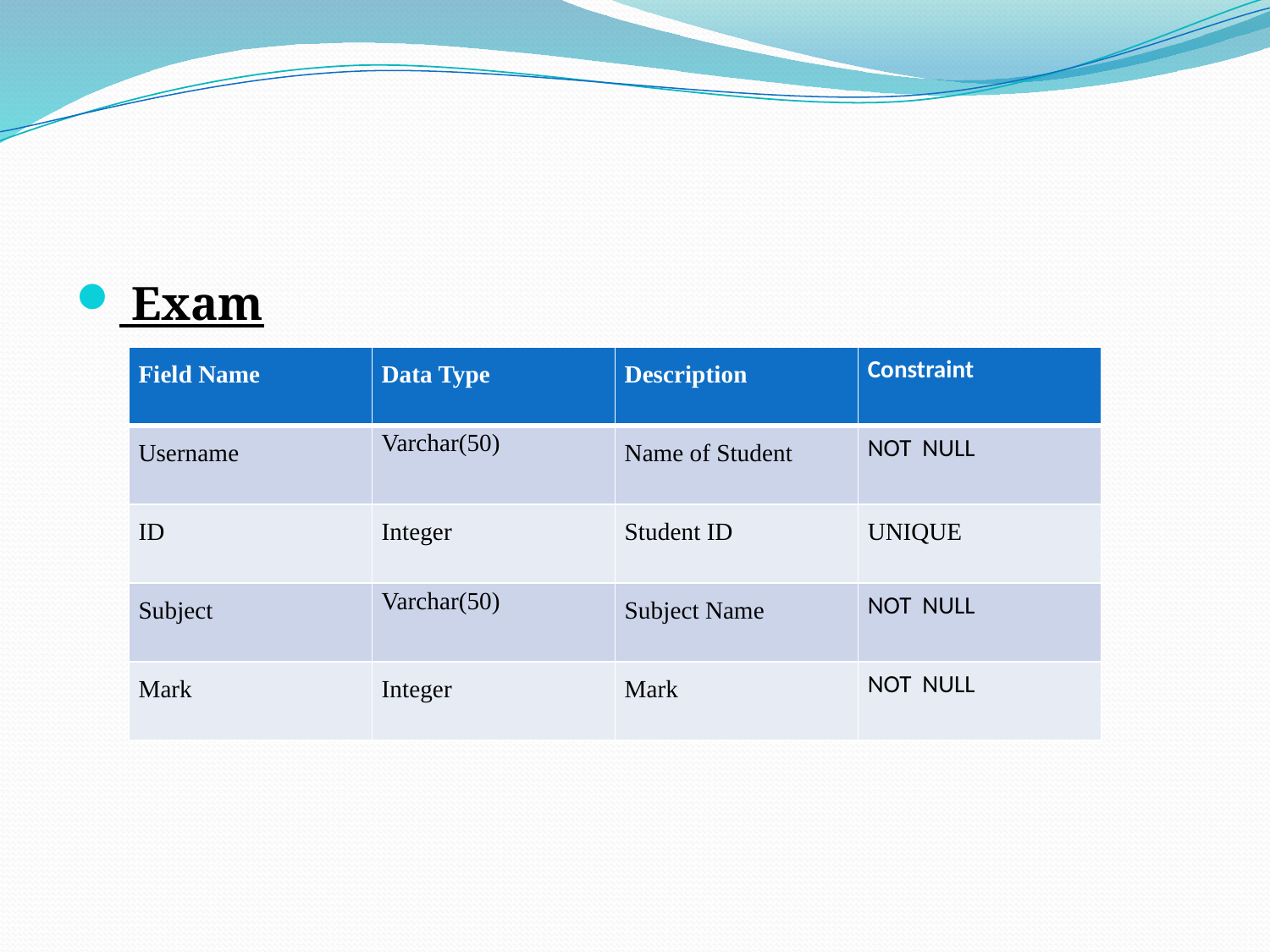

Exam
| Field Name | Data Type | Description | Constraint |
| --- | --- | --- | --- |
| Username | Varchar(50) | Name of Student | NOT NULL |
| ID | Integer | Student ID | UNIQUE |
| Subject | Varchar(50) | Subject Name | NOT NULL |
| Mark | Integer | Mark | NOT NULL |